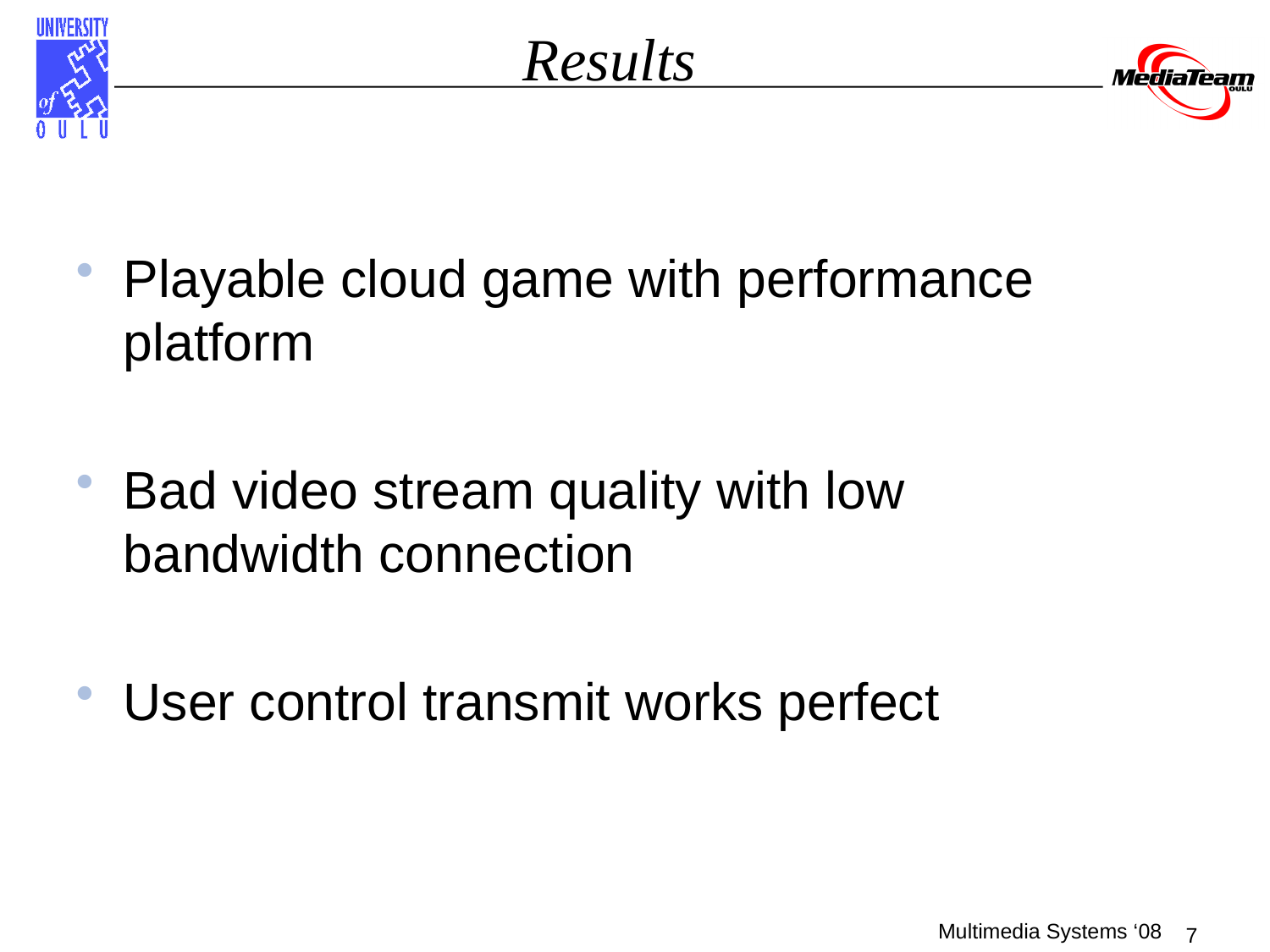

# Results
Playable cloud game with performance platform

Bad video stream quality with low bandwidth connection

User control transmit works perfect